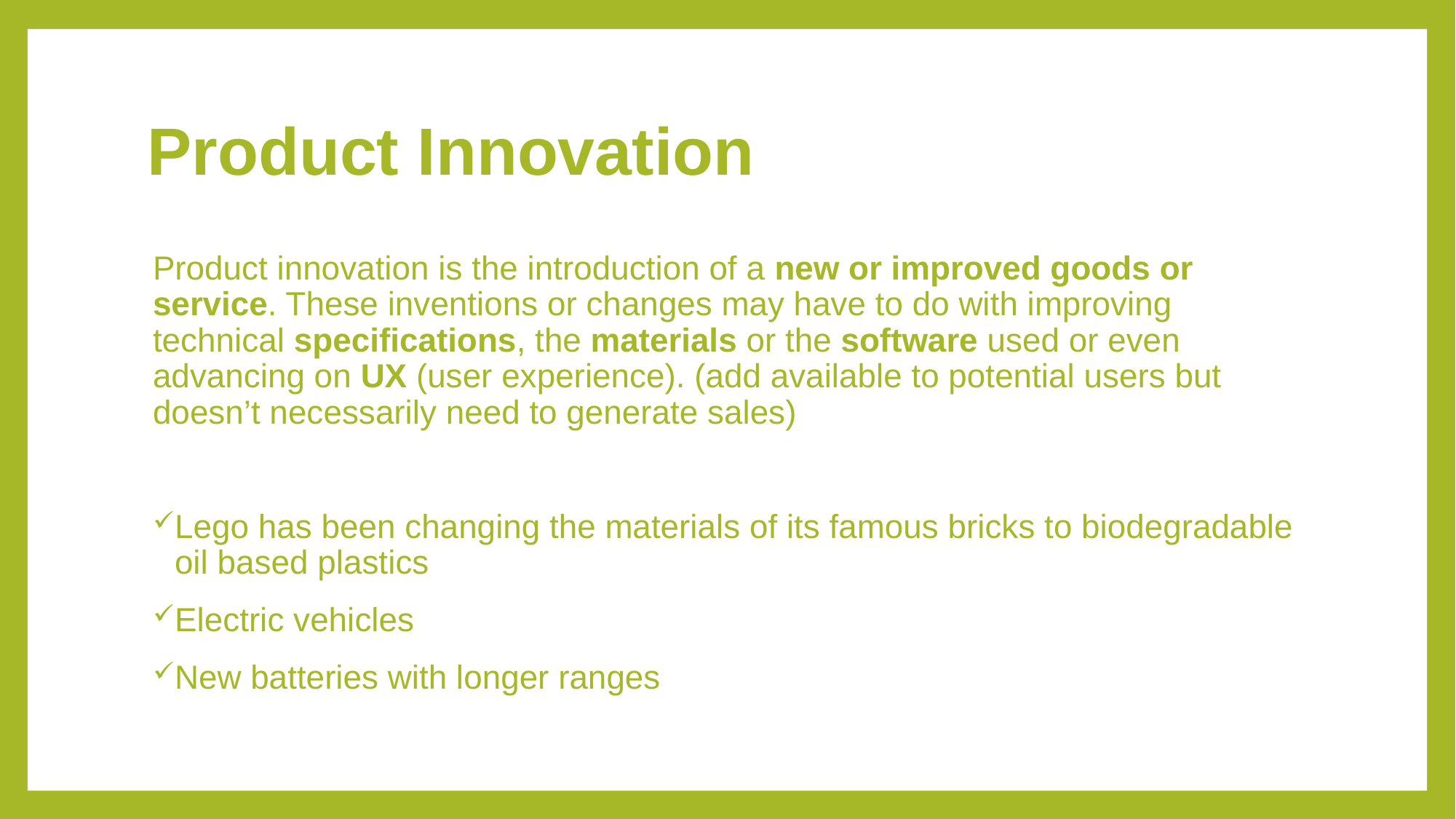

# Product Innovation
Product innovation is the introduction of a new or improved goods or service. These inventions or changes may have to do with improving technical specifications, the materials or the software used or even advancing on UX (user experience). (add available to potential users but doesn’t necessarily need to generate sales)

Lego has been changing the materials of its famous bricks to biodegradable oil based plastics
Electric vehicles
New batteries with longer ranges